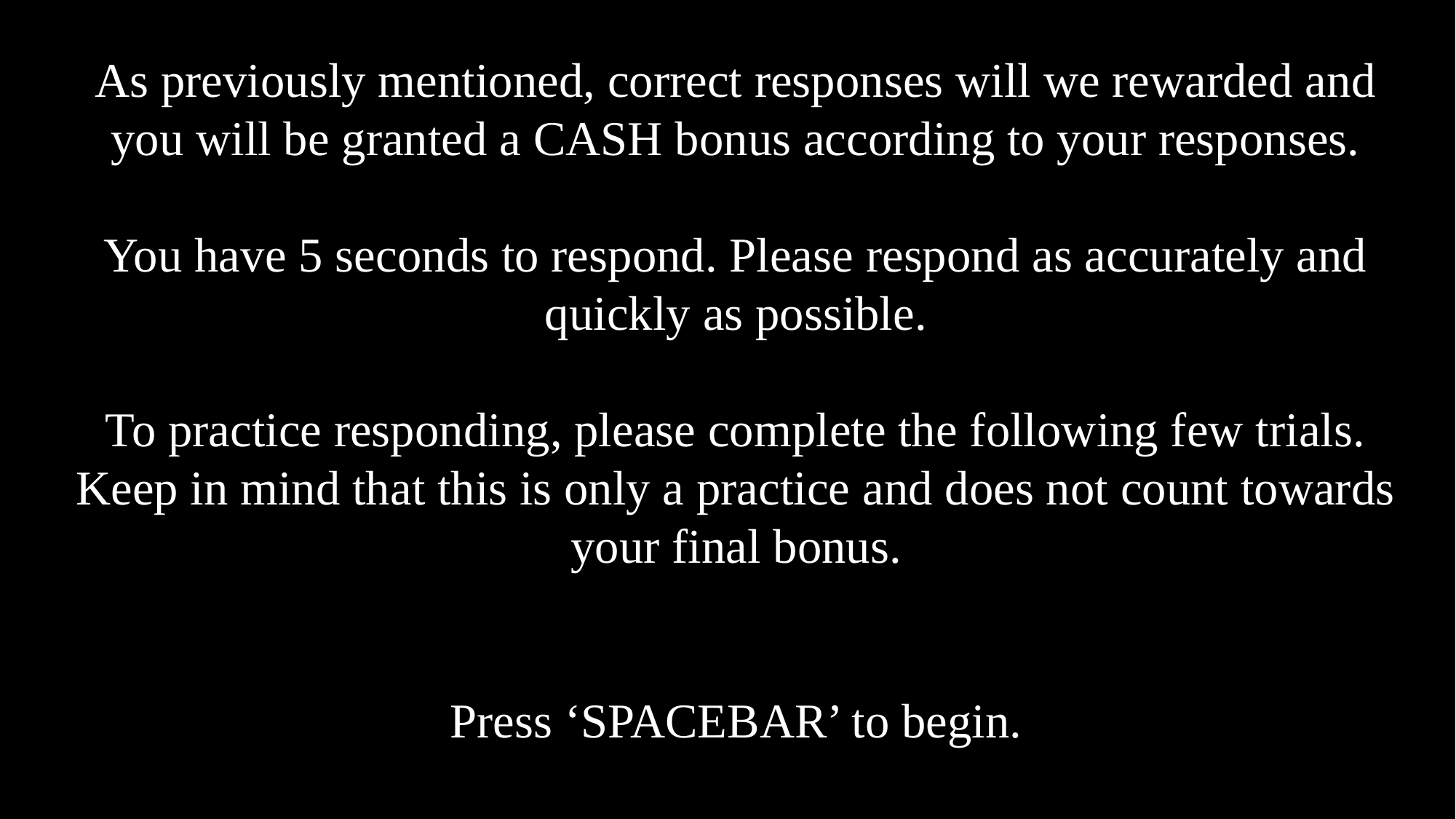

As previously mentioned, correct responses will we rewarded and you will be granted a CASH bonus according to your responses.

You have 5 seconds to respond. Please respond as accurately and quickly as possible.

To practice responding, please complete the following few trials.
Keep in mind that this is only a practice and does not count towards your final bonus.

Press ‘SPACEBAR’ to begin.